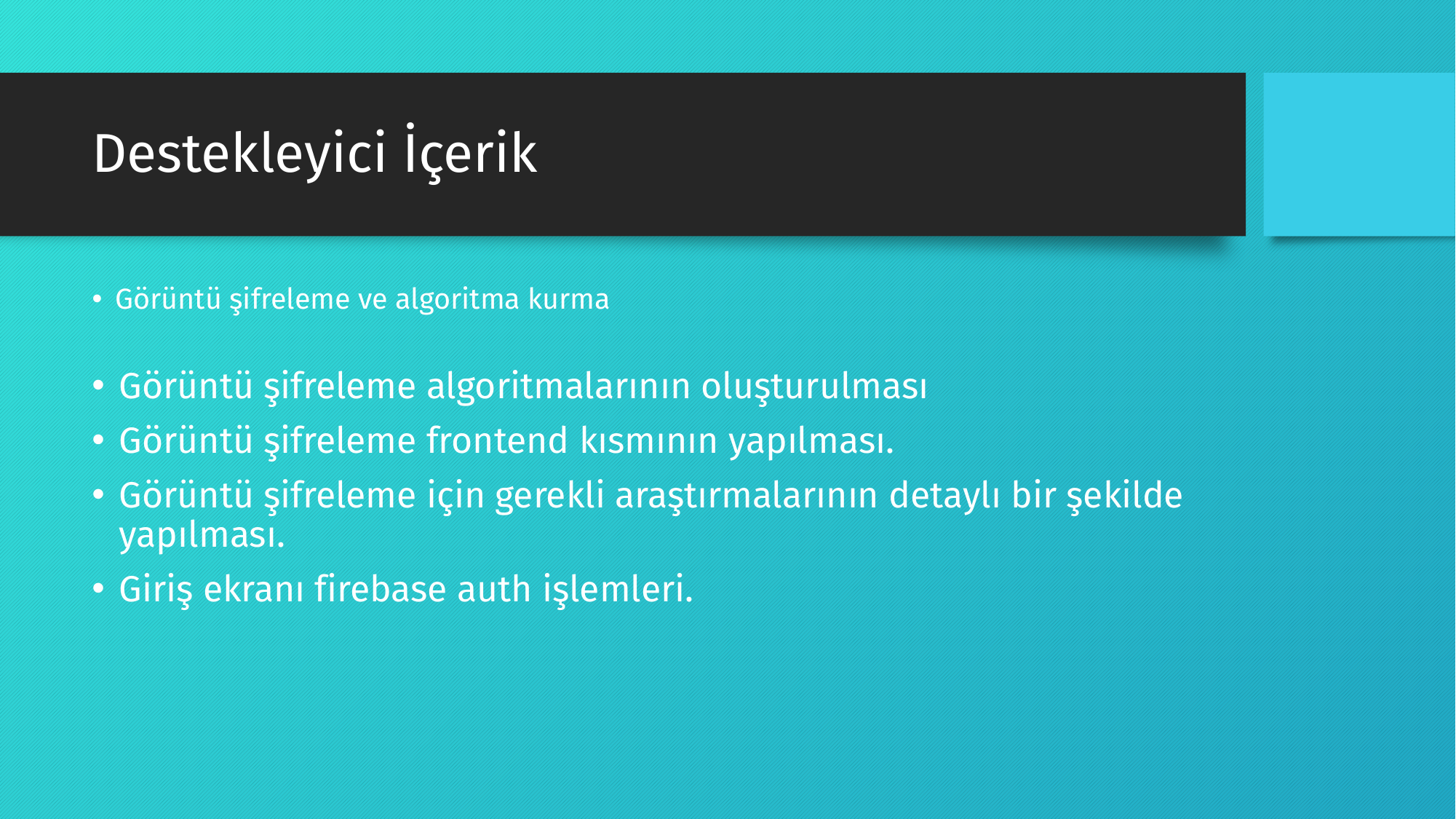

# Destekleyici İçerik
Görüntü şifreleme ve algoritma kurma
Görüntü şifreleme algoritmalarının oluşturulması
Görüntü şifreleme frontend kısmının yapılması.
Görüntü şifreleme için gerekli araştırmalarının detaylı bir şekilde yapılması.
Giriş ekranı firebase auth işlemleri.